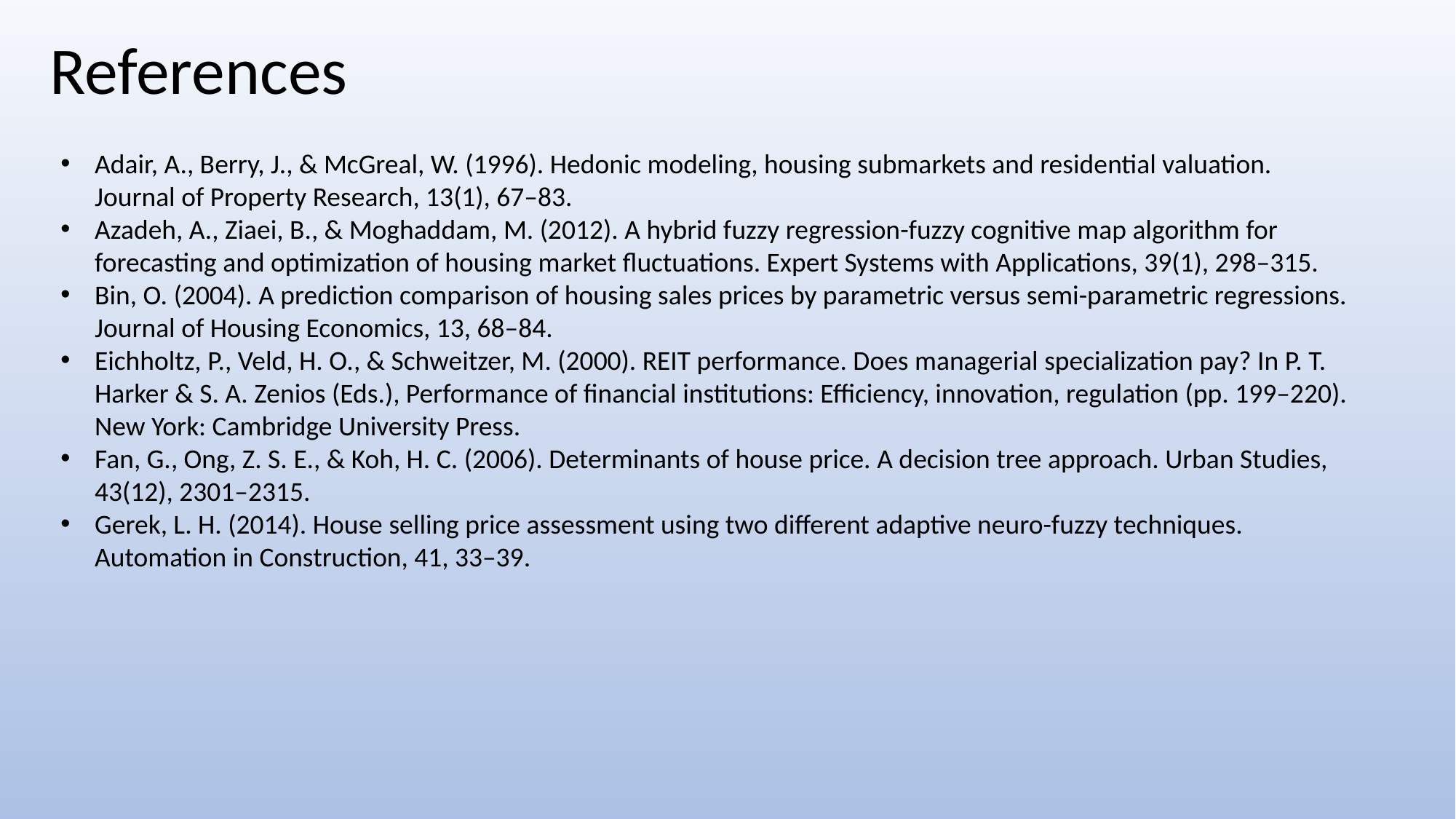

# References
Adair, A., Berry, J., & McGreal, W. (1996). Hedonic modeling, housing submarkets and residential valuation. Journal of Property Research, 13(1), 67–83.
Azadeh, A., Ziaei, B., & Moghaddam, M. (2012). A hybrid fuzzy regression-fuzzy cognitive map algorithm for forecasting and optimization of housing market fluctuations. Expert Systems with Applications, 39(1), 298–315.
Bin, O. (2004). A prediction comparison of housing sales prices by parametric versus semi-parametric regressions. Journal of Housing Economics, 13, 68–84.
Eichholtz, P., Veld, H. O., & Schweitzer, M. (2000). REIT performance. Does managerial specialization pay? In P. T. Harker & S. A. Zenios (Eds.), Performance of financial institutions: Efficiency, innovation, regulation (pp. 199–220). New York: Cambridge University Press.
Fan, G., Ong, Z. S. E., & Koh, H. C. (2006). Determinants of house price. A decision tree approach. Urban Studies, 43(12), 2301–2315.
Gerek, L. H. (2014). House selling price assessment using two different adaptive neuro-fuzzy techniques. Automation in Construction, 41, 33–39.